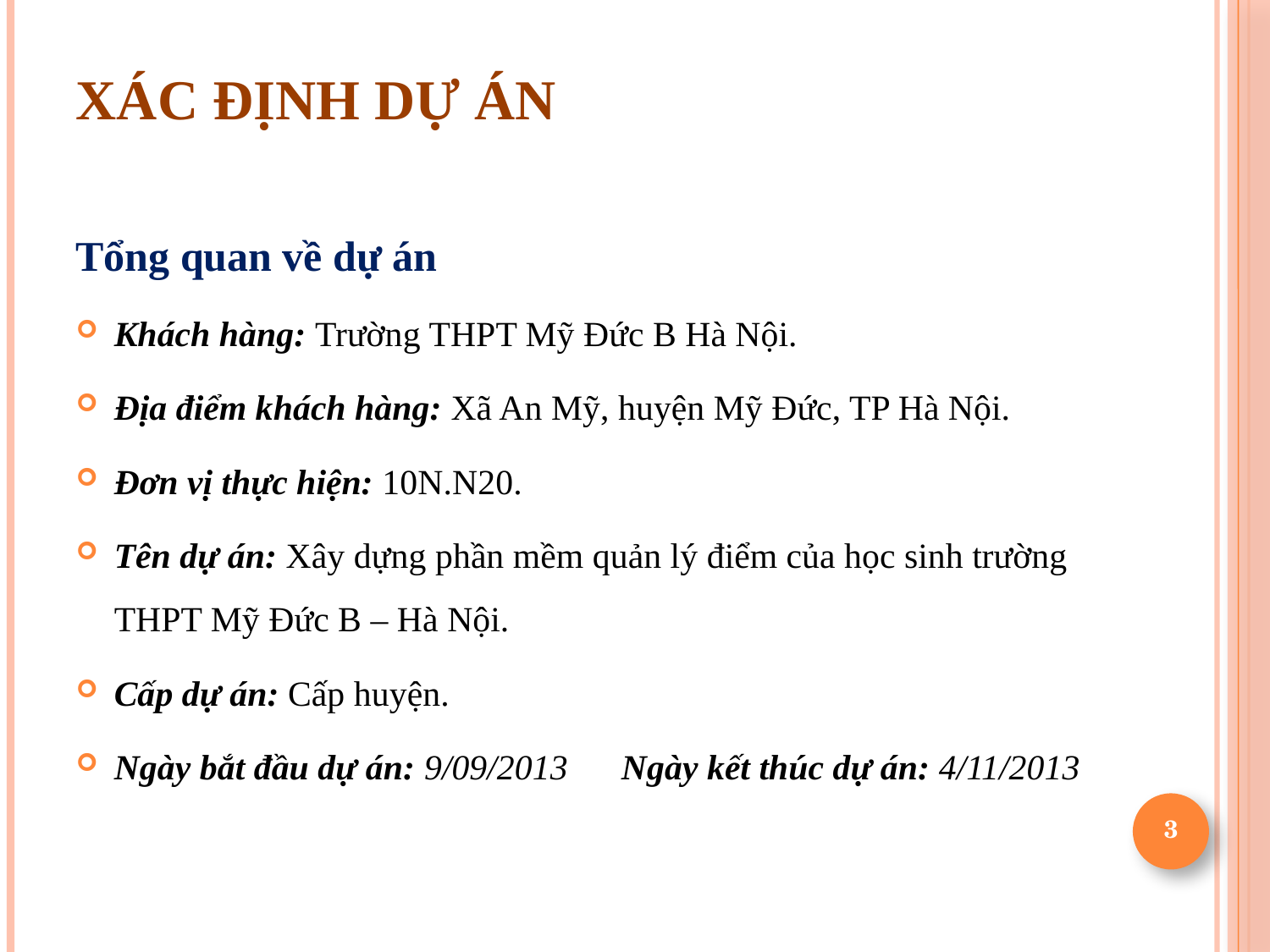

Xác định dự án
Tổng quan về dự án
Khách hàng: Trường THPT Mỹ Đức B Hà Nội.
Địa điểm khách hàng: Xã An Mỹ, huyện Mỹ Đức, TP Hà Nội.
Đơn vị thực hiện: 10N.N20.
Tên dự án: Xây dựng phần mềm quản lý điểm của học sinh trường THPT Mỹ Đức B – Hà Nội.
Cấp dự án: Cấp huyện.
Ngày bắt đầu dự án: 9/09/2013      Ngày kết thúc dự án: 4/11/2013
3